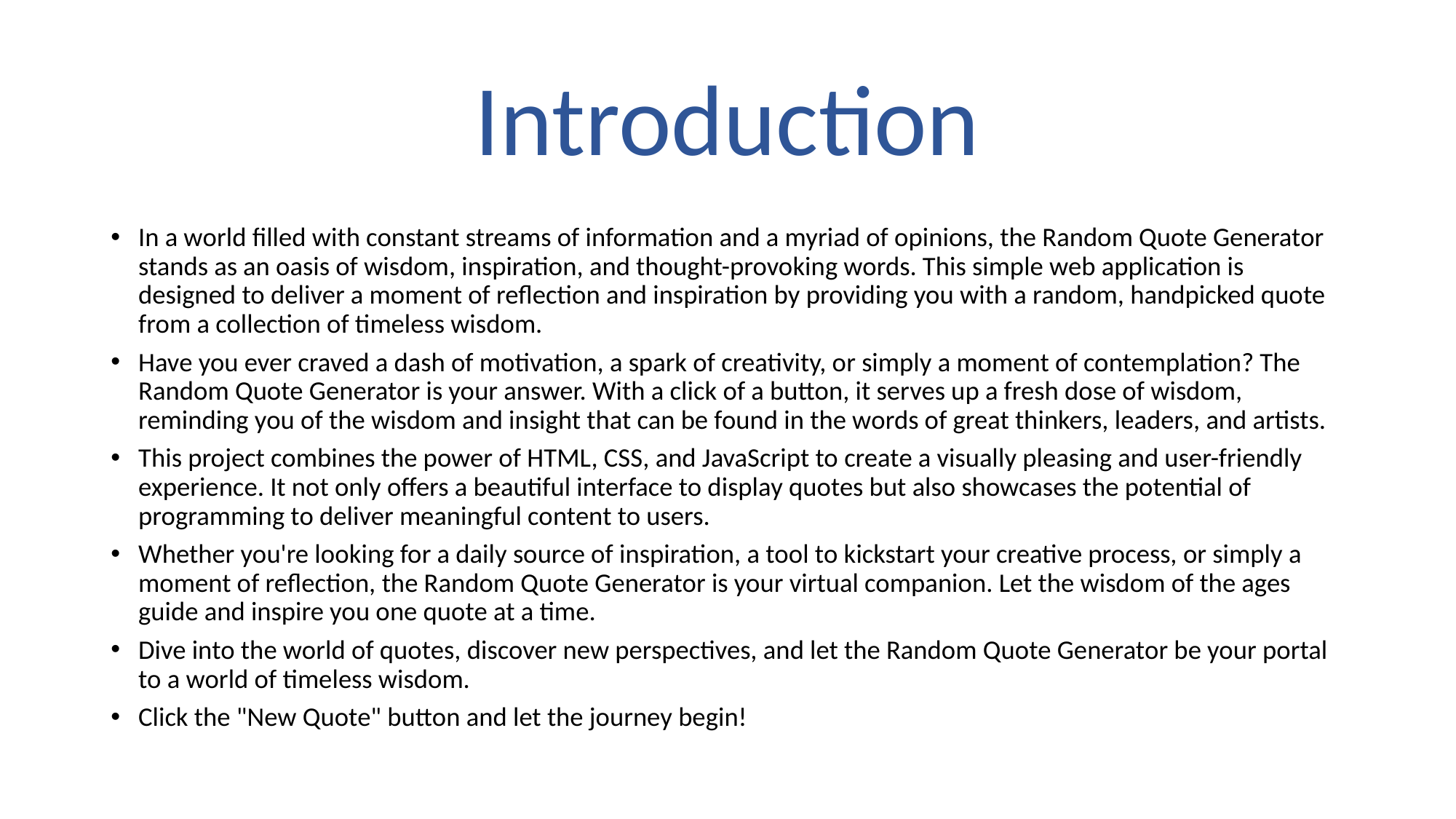

# Introduction
In a world filled with constant streams of information and a myriad of opinions, the Random Quote Generator stands as an oasis of wisdom, inspiration, and thought-provoking words. This simple web application is designed to deliver a moment of reflection and inspiration by providing you with a random, handpicked quote from a collection of timeless wisdom.
Have you ever craved a dash of motivation, a spark of creativity, or simply a moment of contemplation? The Random Quote Generator is your answer. With a click of a button, it serves up a fresh dose of wisdom, reminding you of the wisdom and insight that can be found in the words of great thinkers, leaders, and artists.
This project combines the power of HTML, CSS, and JavaScript to create a visually pleasing and user-friendly experience. It not only offers a beautiful interface to display quotes but also showcases the potential of programming to deliver meaningful content to users.
Whether you're looking for a daily source of inspiration, a tool to kickstart your creative process, or simply a moment of reflection, the Random Quote Generator is your virtual companion. Let the wisdom of the ages guide and inspire you one quote at a time.
Dive into the world of quotes, discover new perspectives, and let the Random Quote Generator be your portal to a world of timeless wisdom.
Click the "New Quote" button and let the journey begin!